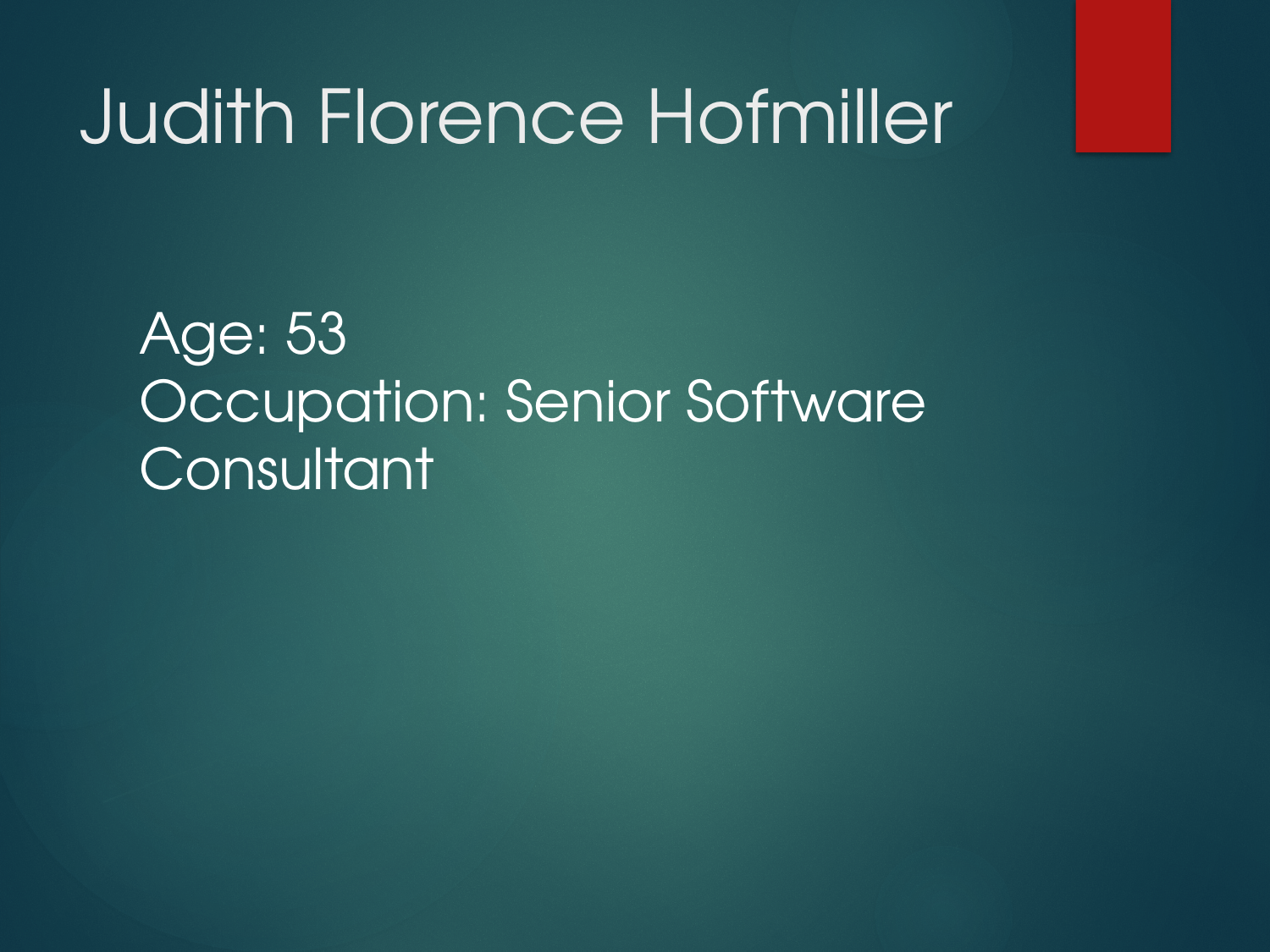

# Judith Florence Hofmiller

Age: 53
Occupation: Senior Software Consultant